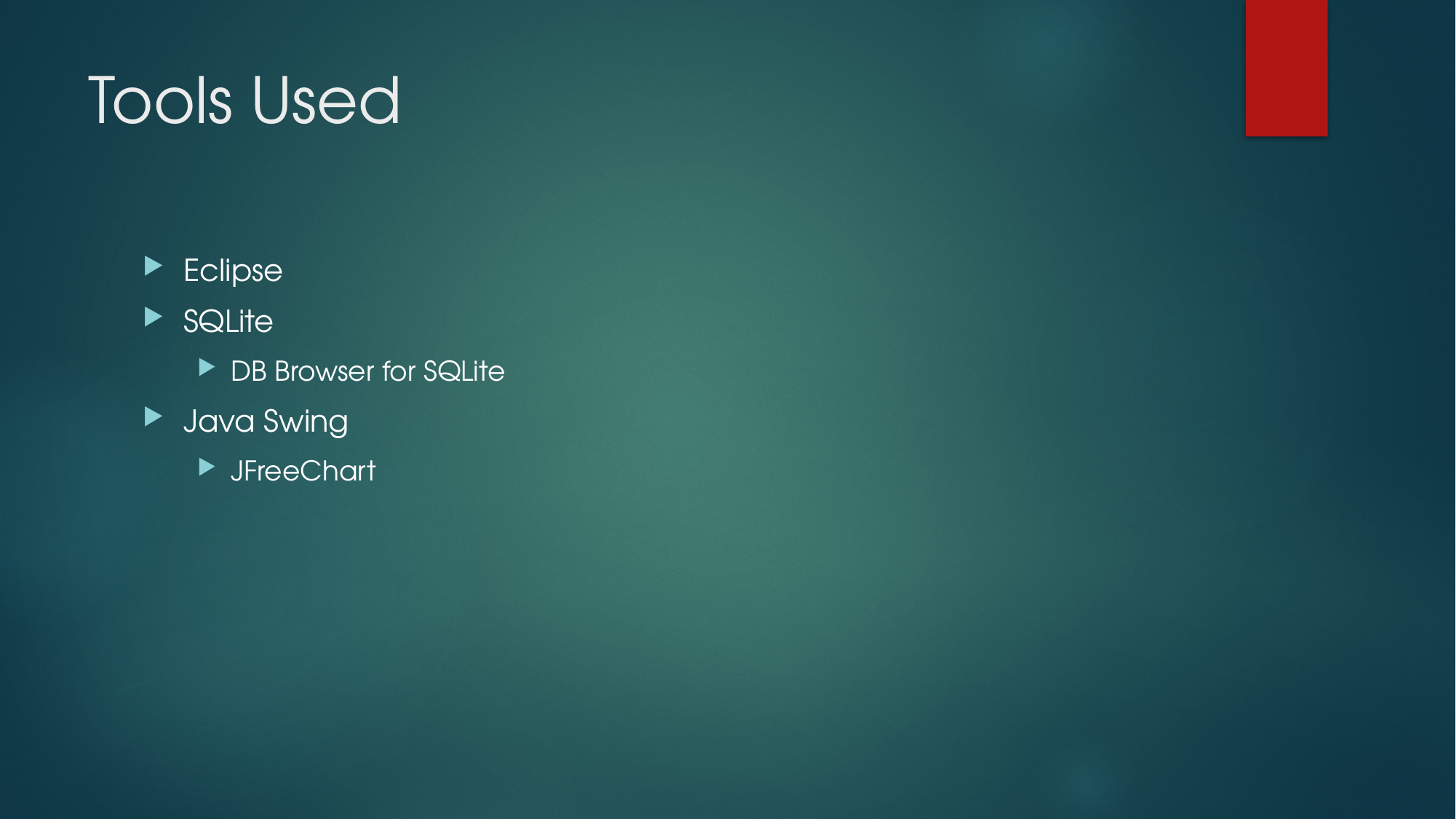

# Tools Used
Eclipse
SQLite
DB Browser for SQLite
Java Swing
JFreeChart